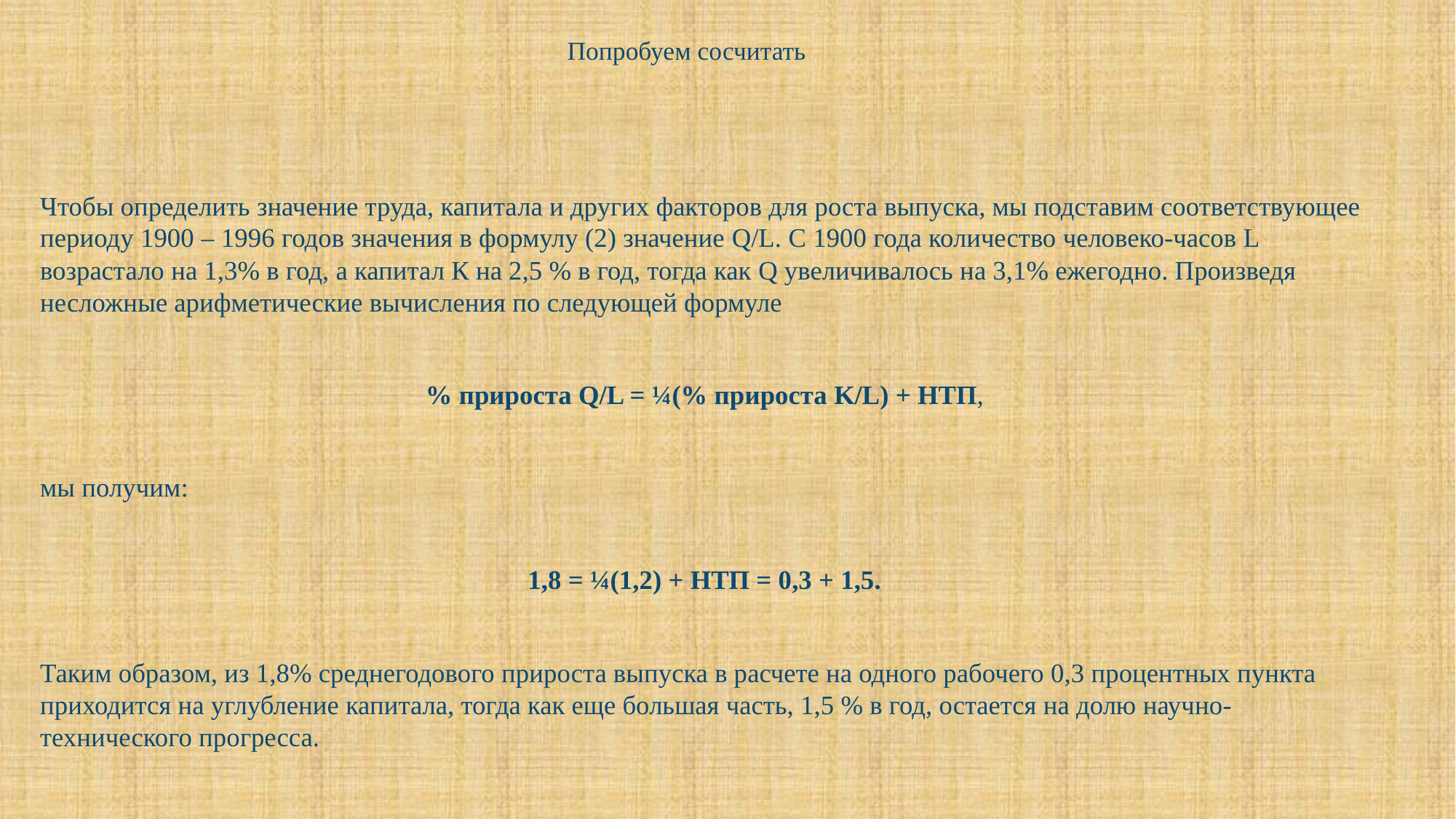

Попробуем сосчитать
Чтобы определить значение труда, капитала и других факторов для роста выпуска, мы подставим соответствующее периоду 1900 – 1996 годов значения в формулу (2) значение Q/L. С 1900 года количество человеко-часов L возрастало на 1,3% в год, а капитал К на 2,5 % в год, тогда как Q увеличивалось на 3,1% ежегодно. Произведя несложные арифметические вычисления по следующей формуле

% прироста Q/L = ¼(% прироста K/L) + НТП,

мы получим:

1,8 = ¼(1,2) + НТП = 0,3 + 1,5.

Таким образом, из 1,8% среднегодового прироста выпуска в расчете на одного рабочего 0,3 процентных пункта приходится на углубление капитала, тогда как еще большая часть, 1,5 % в год, остается на долю научно-технического прогресса.